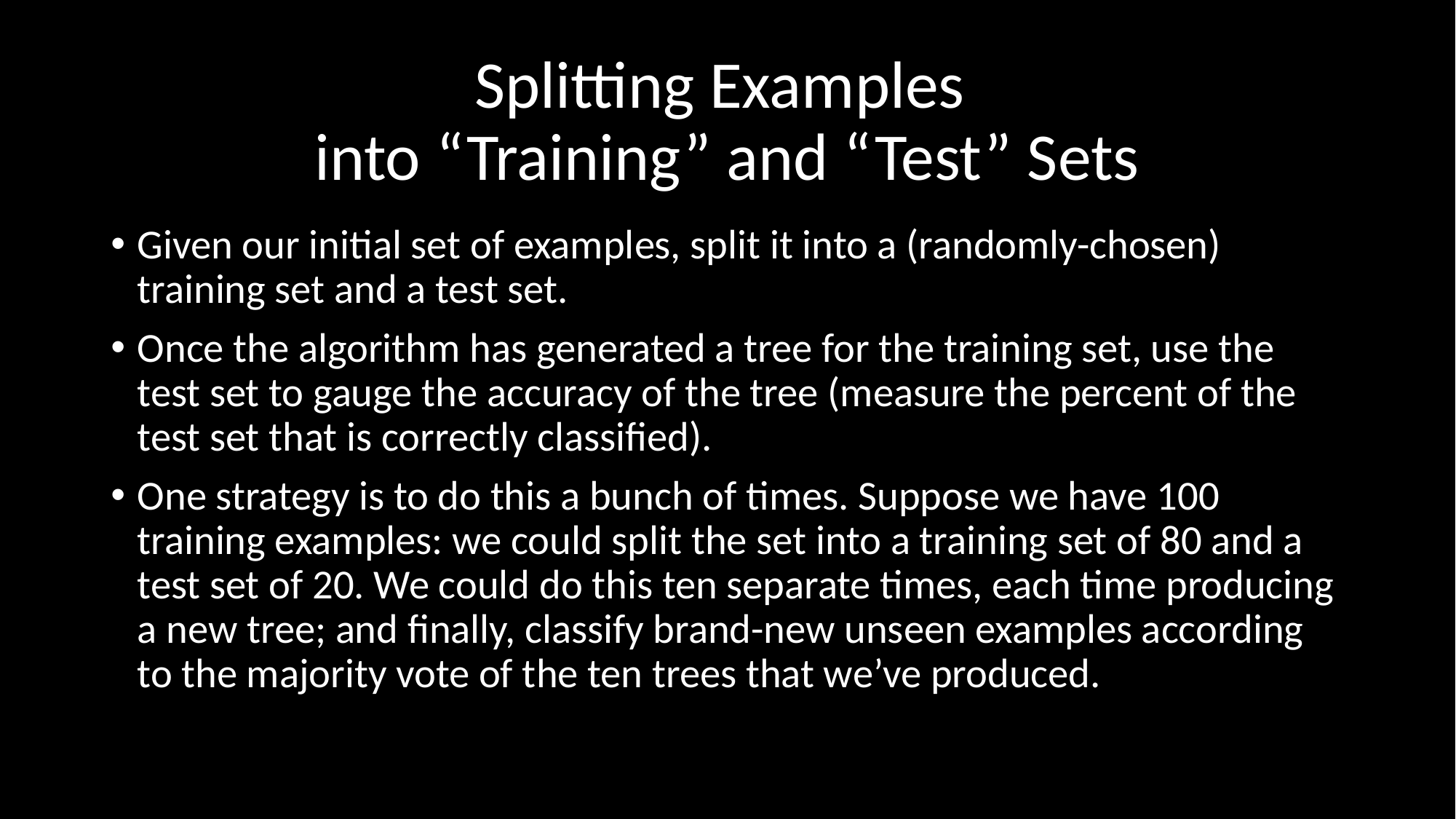

# Splitting Examples into “Training” and “Test” Sets
Given our initial set of examples, split it into a (randomly-chosen) training set and a test set.
Once the algorithm has generated a tree for the training set, use the test set to gauge the accuracy of the tree (measure the percent of the test set that is correctly classified).
One strategy is to do this a bunch of times. Suppose we have 100 training examples: we could split the set into a training set of 80 and a test set of 20. We could do this ten separate times, each time producing a new tree; and finally, classify brand-new unseen examples according to the majority vote of the ten trees that we’ve produced.